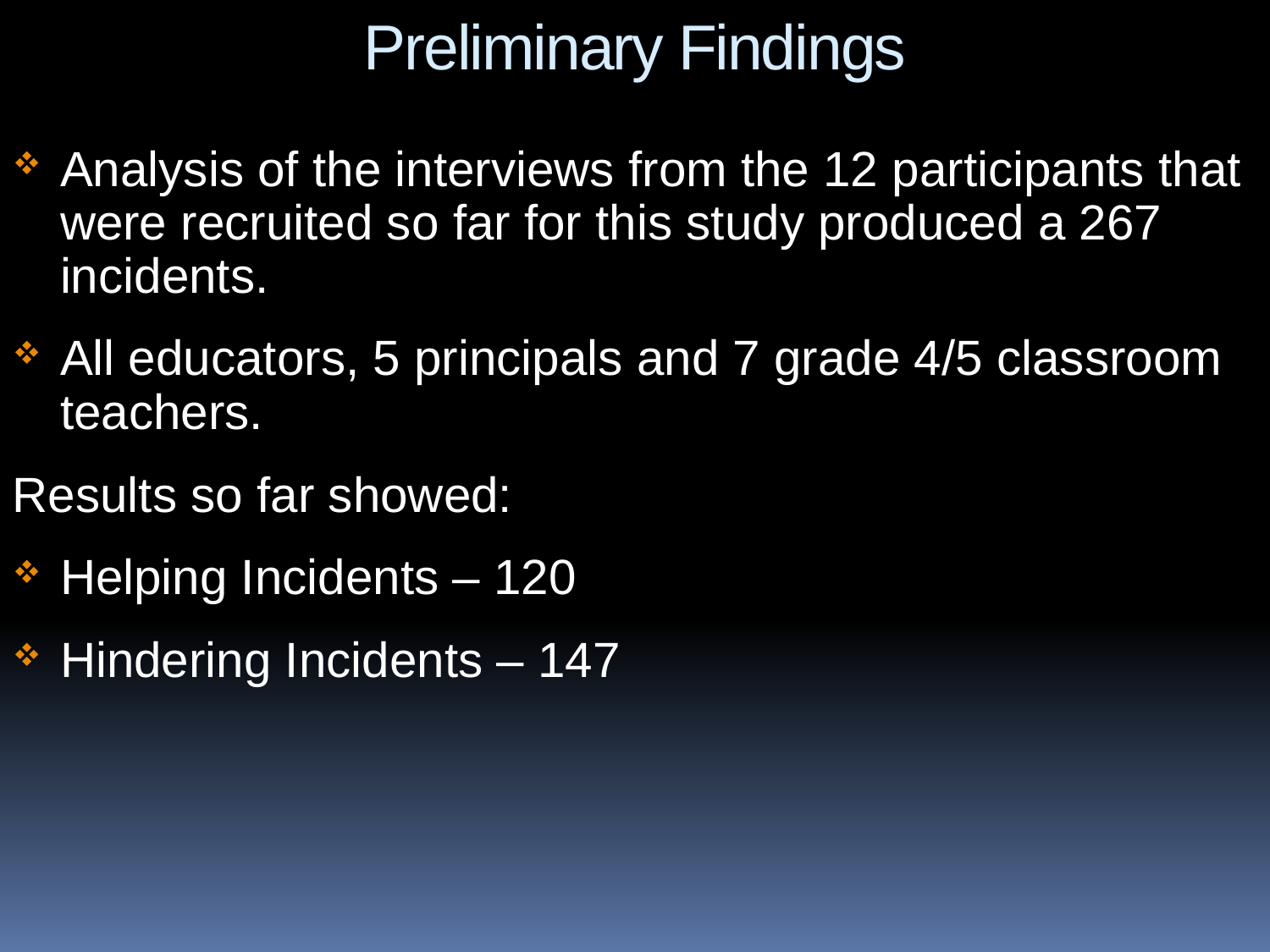

Preliminary Findings
Analysis of the interviews from the 12 participants that were recruited so far for this study produced a 267 incidents.
All educators, 5 principals and 7 grade 4/5 classroom teachers.
Results so far showed:
Helping Incidents – 120
Hindering Incidents – 147